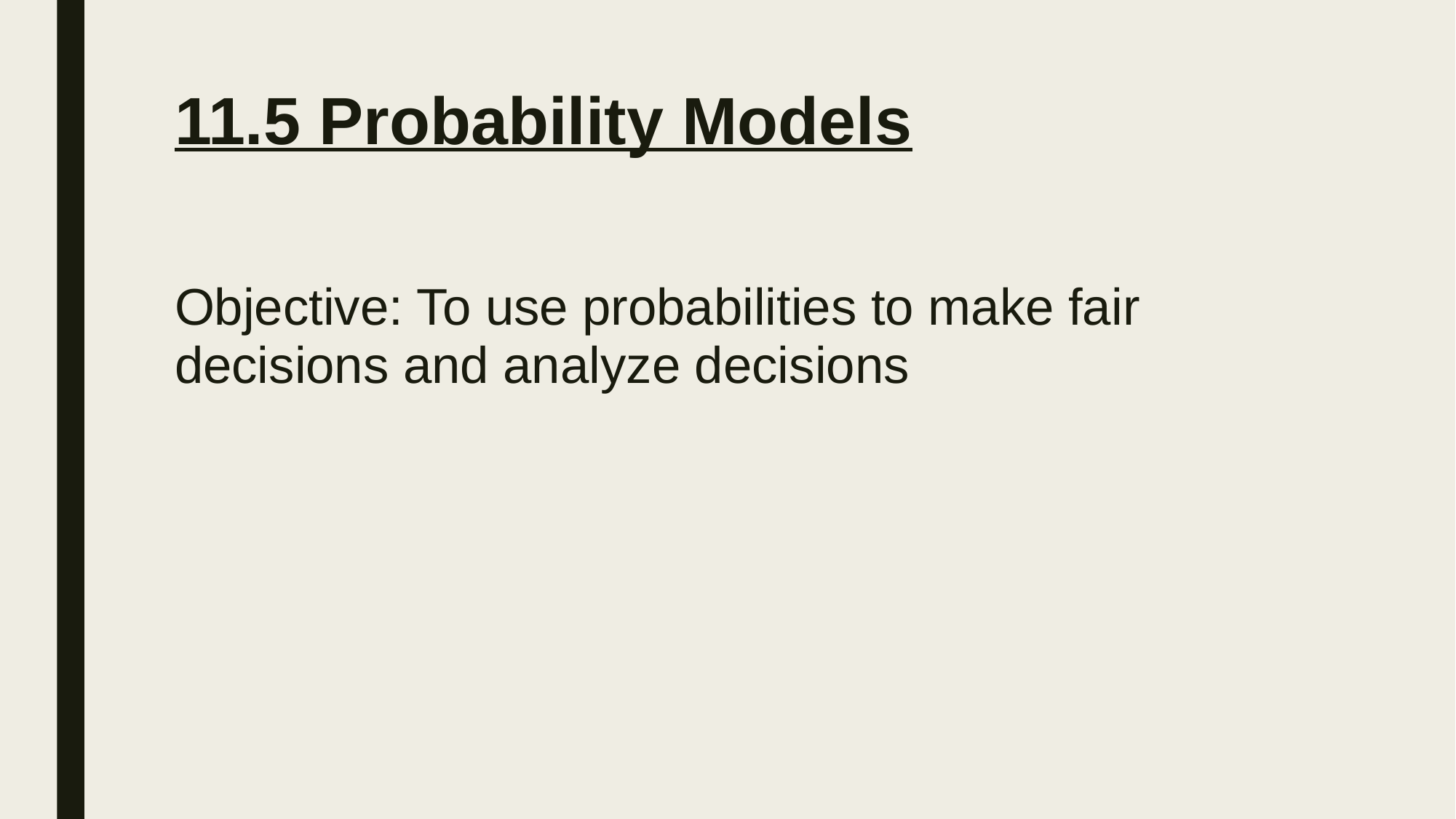

# 11.5 Probability Models
Objective: To use probabilities to make fair decisions and analyze decisions